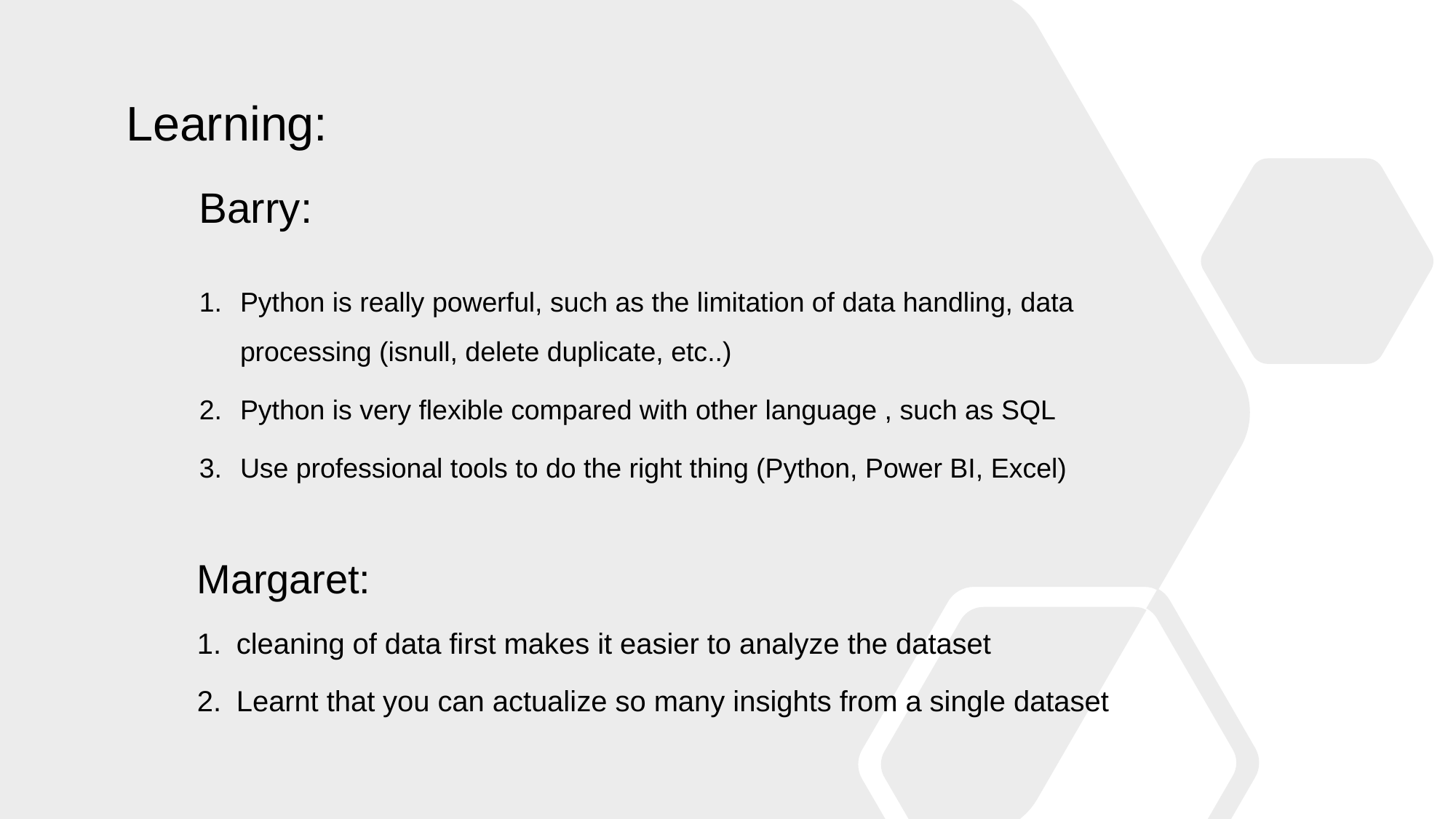

Learning:
Barry:

Python is really powerful, such as the limitation of data handling, data processing (isnull, delete duplicate, etc..)
Python is very flexible compared with other language , such as SQL
Use professional tools to do the right thing (Python, Power BI, Excel)

Margaret:
cleaning of data first makes it easier to analyze the dataset
Learnt that you can actualize so many insights from a single dataset